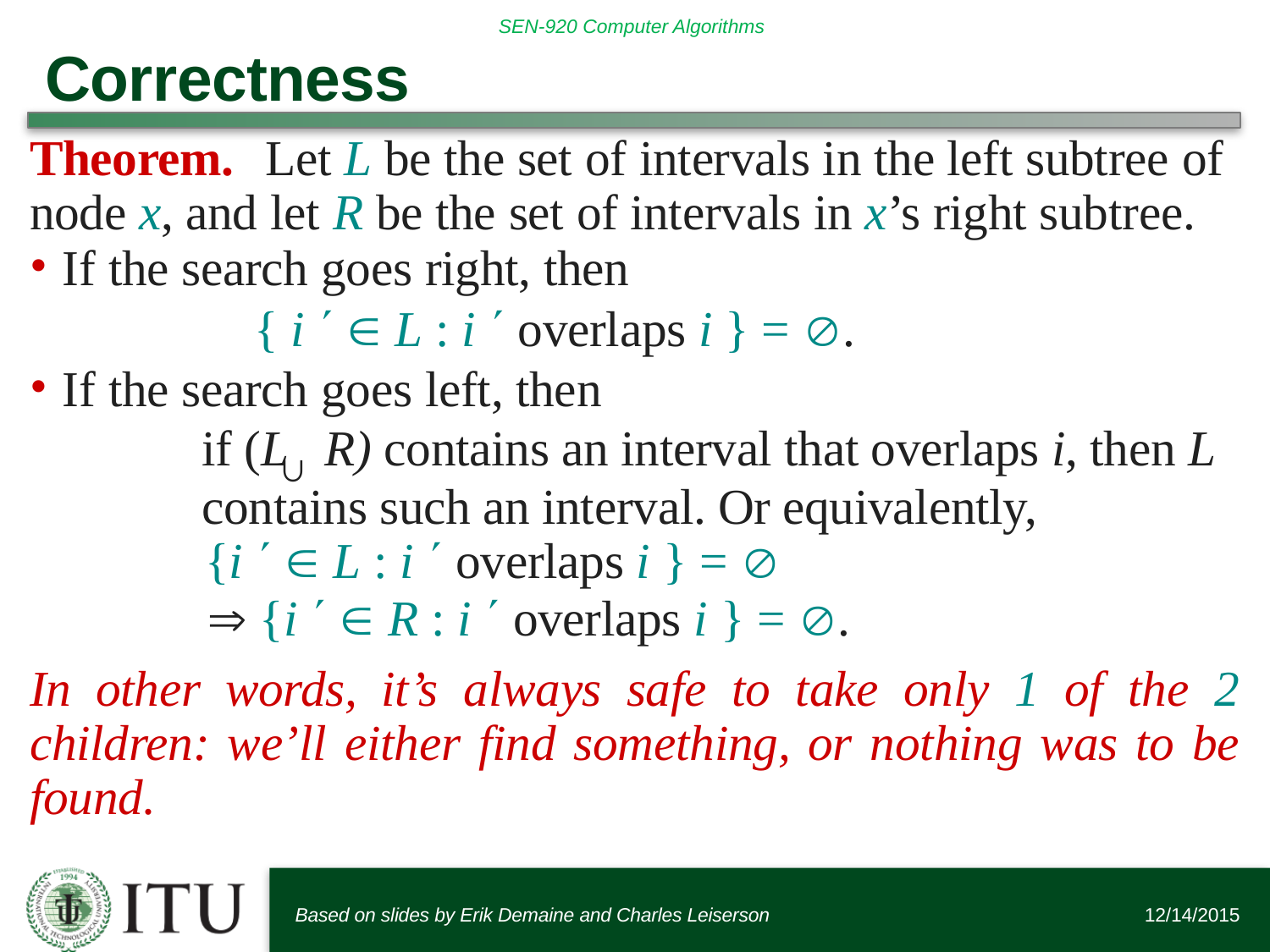

# Correctness

Theorem.	Let L be the set of intervals in the left subtree of node x, and let R be the set of intervals in x’s right subtree.
If the search goes right, then
{ i ′ ∈ L : i ′ overlaps i } = ∅.
If the search goes left, then
if (L   R) contains an interval that overlaps i, then L contains such an interval. Or equivalently,
{i ′ ∈ L : i ′ overlaps i } = ∅
⇒ {i ′ ∈ R : i ′ overlaps i } = ∅.
In other words, it’s always safe to take only 1 of the 2 children: we’ll either find something, or nothing was to be found.

∩
Based on slides by Erik Demaine and Charles Leiserson
12/14/2015